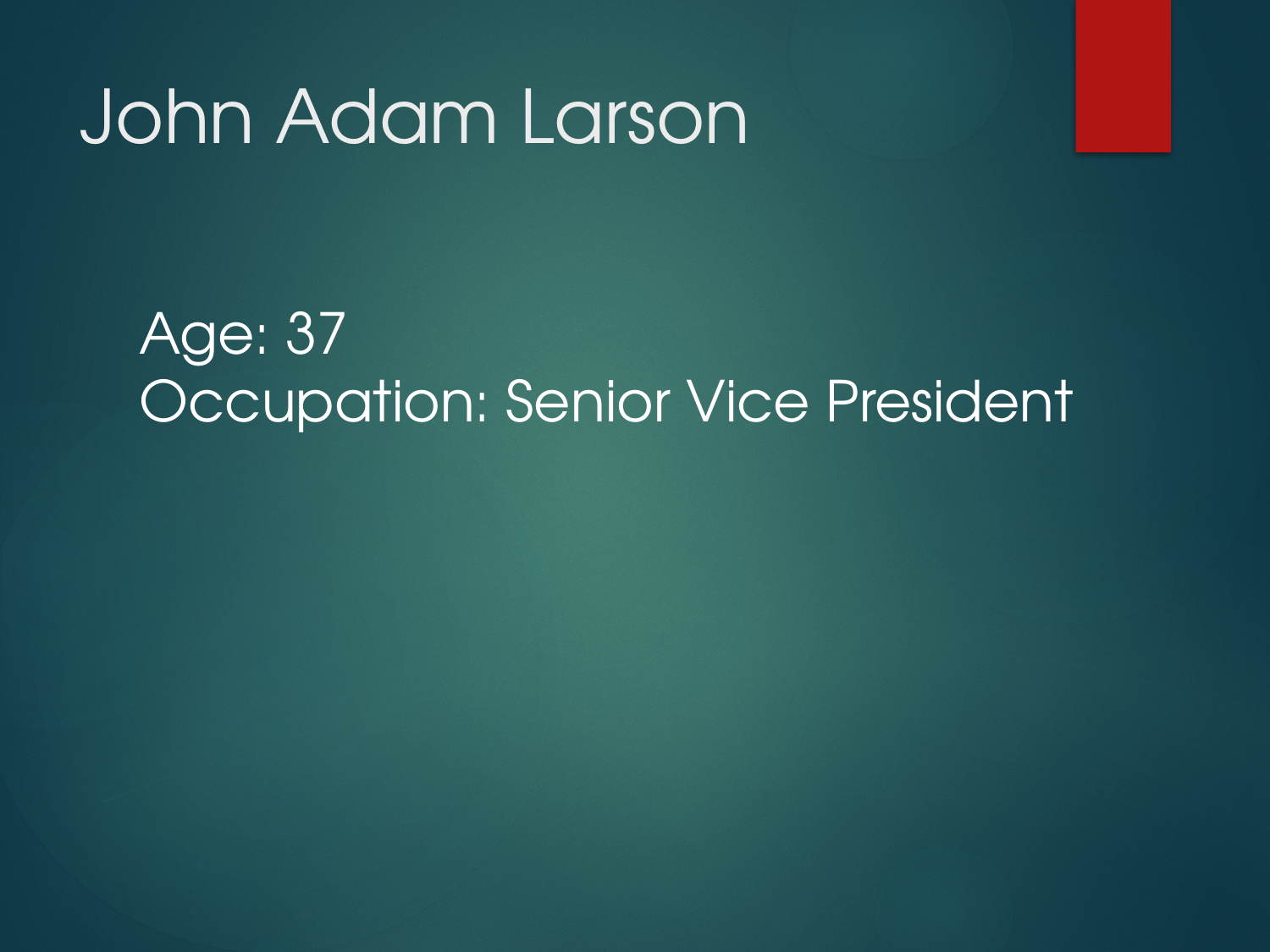

# John Adam Larson

Age: 37
Occupation: Senior Vice President